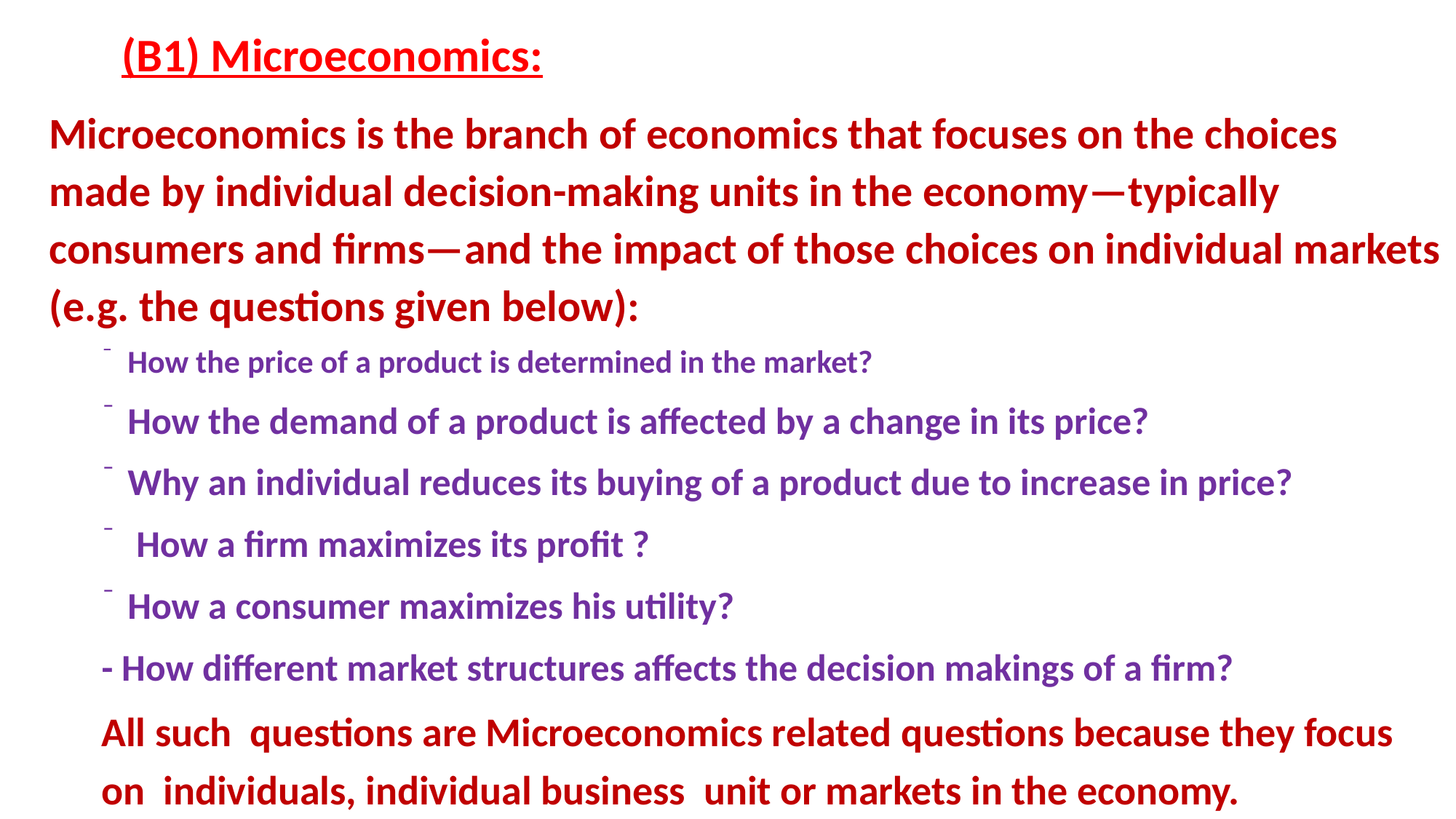

# (B1) Microeconomics:
Microeconomics is the branch of economics that focuses on the choices made by individual decision-making units in the economy—typically consumers and firms—and the impact of those choices on individual markets (e.g. the questions given below):
How the price of a product is determined in the market?
How the demand of a product is affected by a change in its price?
Why an individual reduces its buying of a product due to increase in price?
 How a firm maximizes its profit ?
How a consumer maximizes his utility?
- How different market structures affects the decision makings of a firm?
All such  questions are Microeconomics related questions because they focus on  individuals, individual business  unit or markets in the economy.